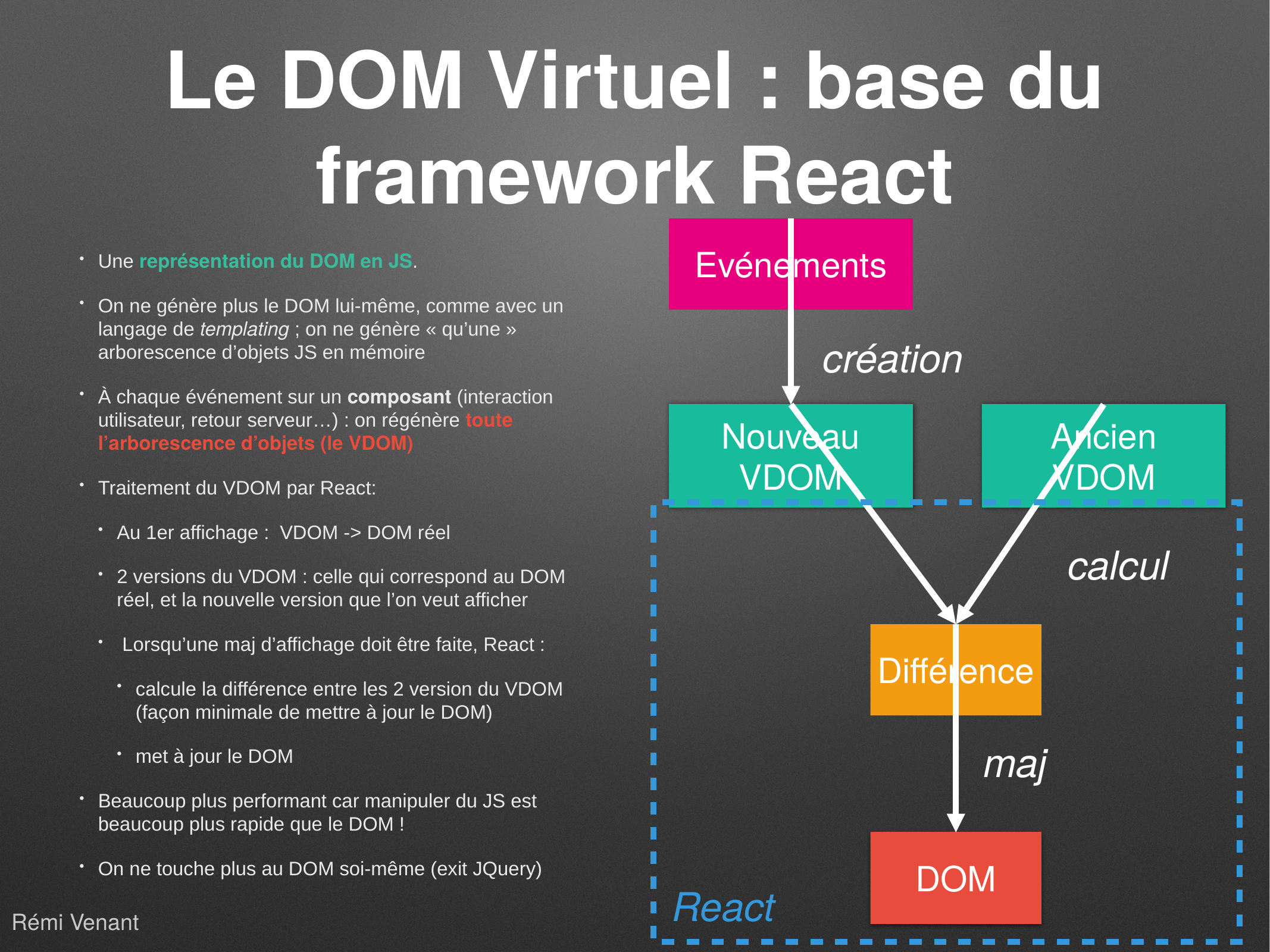

# Le DOM Virtuel : base du framework React
Evénements
Une représentation du DOM en JS.
On ne génère plus le DOM lui-même, comme avec un langage de templating ; on ne génère « qu’une » arborescence d’objets JS en mémoire
À chaque événement sur un composant (interaction utilisateur, retour serveur…) : on régénère toute l’arborescence d’objets (le VDOM)
Traitement du VDOM par React:
Au 1er affichage :  VDOM -> DOM réel
2 versions du VDOM : celle qui correspond au DOM réel, et la nouvelle version que l’on veut afficher
 Lorsqu’une maj d’affichage doit être faite, React :
calcule la différence entre les 2 version du VDOM (façon minimale de mettre à jour le DOM)
met à jour le DOM
Beaucoup plus performant car manipuler du JS est beaucoup plus rapide que le DOM !
On ne touche plus au DOM soi-même (exit JQuery)
création
Nouveau
VDOM
Ancien
VDOM

calcul
Différence
maj
DOM
React
6